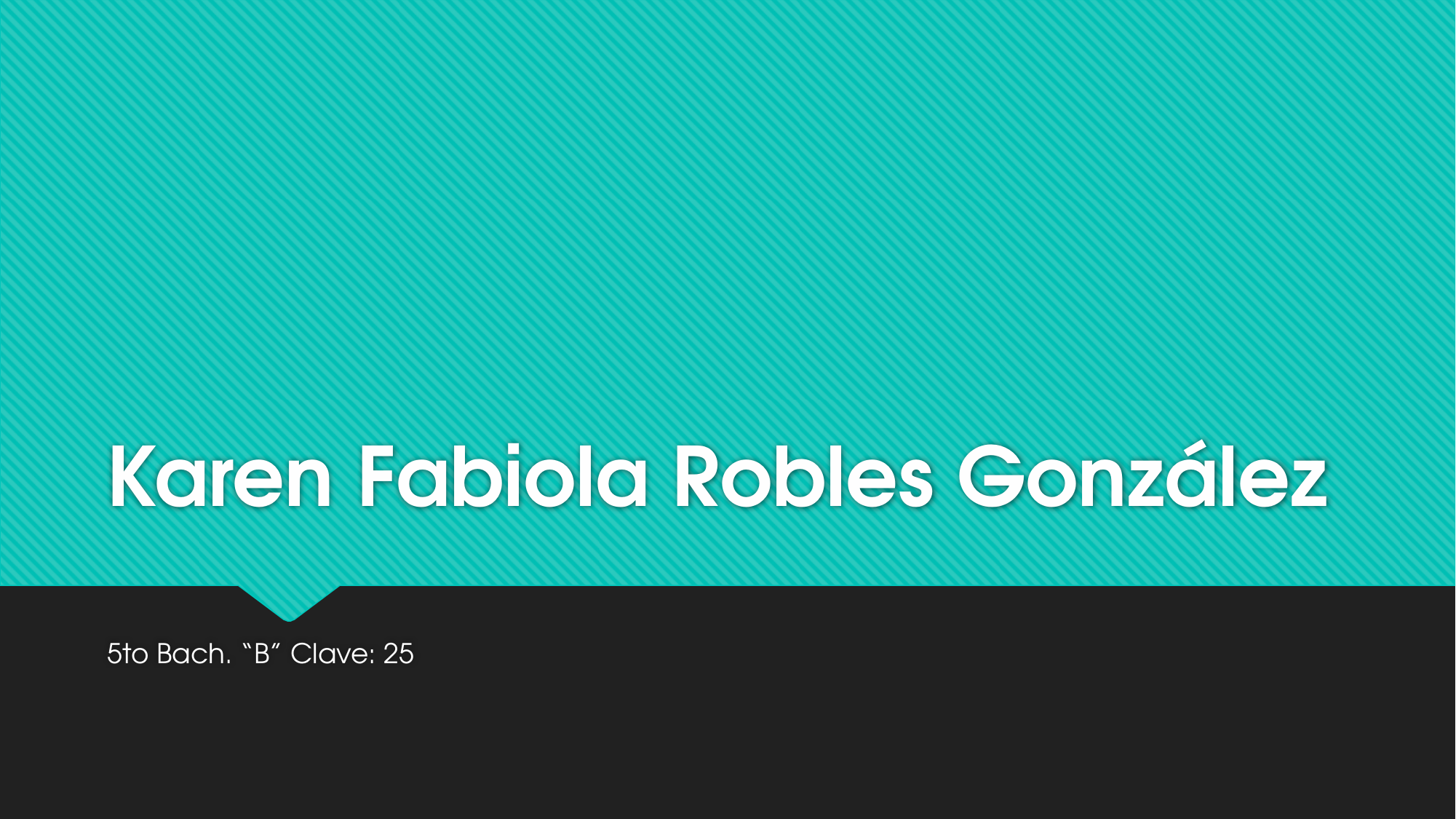

# Karen Fabiola Robles González
5to Bach. “B” Clave: 25